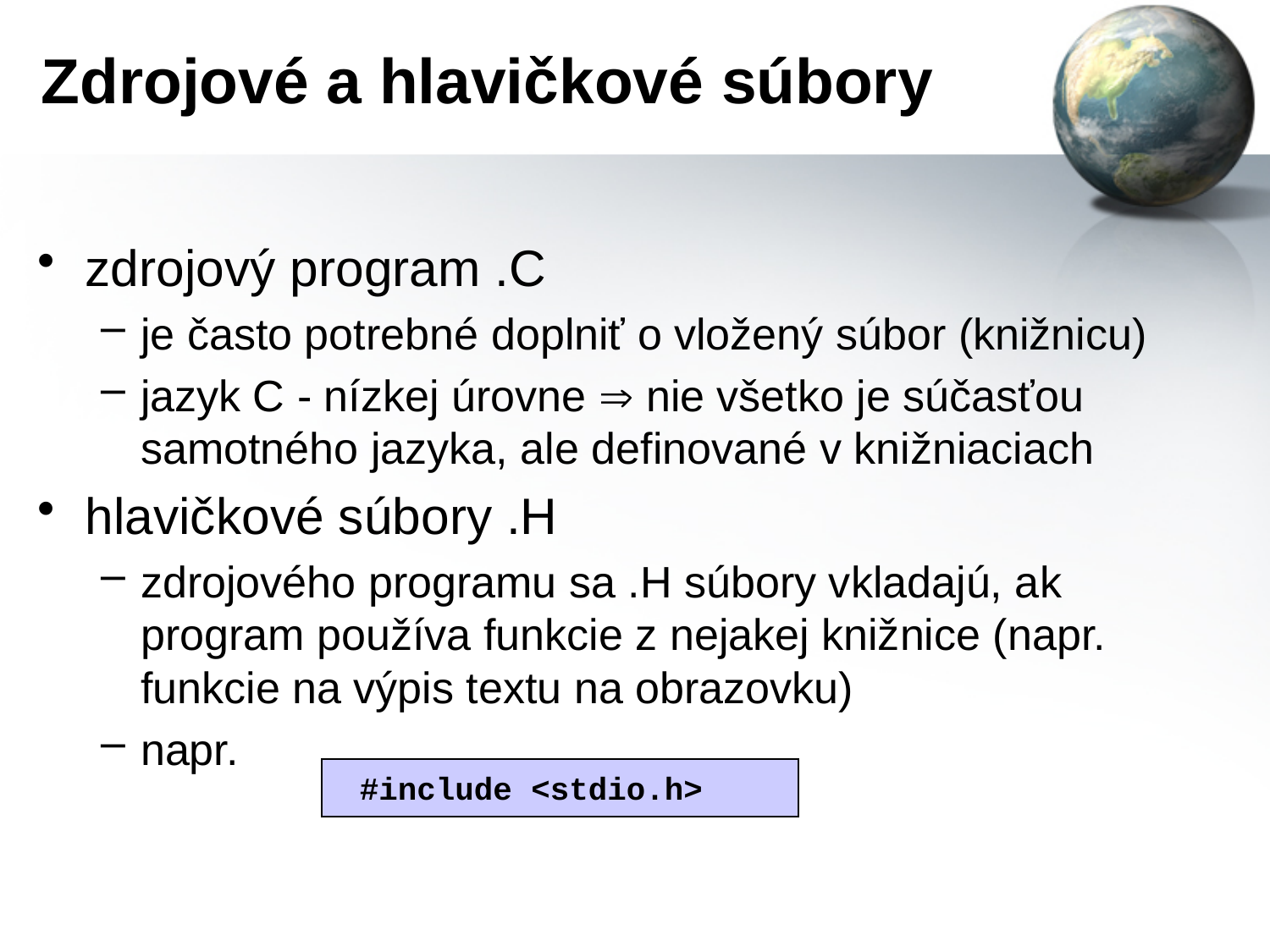

# Zdrojové a hlavičkové súbory
zdrojový program .C
je často potrebné doplniť o vložený súbor (knižnicu)
jazyk C - nízkej úrovne ⇒ nie všetko je súčasťou samotného jazyka, ale definované v knižniaciach
hlavičkové súbory .H
zdrojového programu sa .H súbory vkladajú, ak program používa funkcie z nejakej knižnice (napr. funkcie na výpis textu na obrazovku)
napr.

#include <stdio.h>